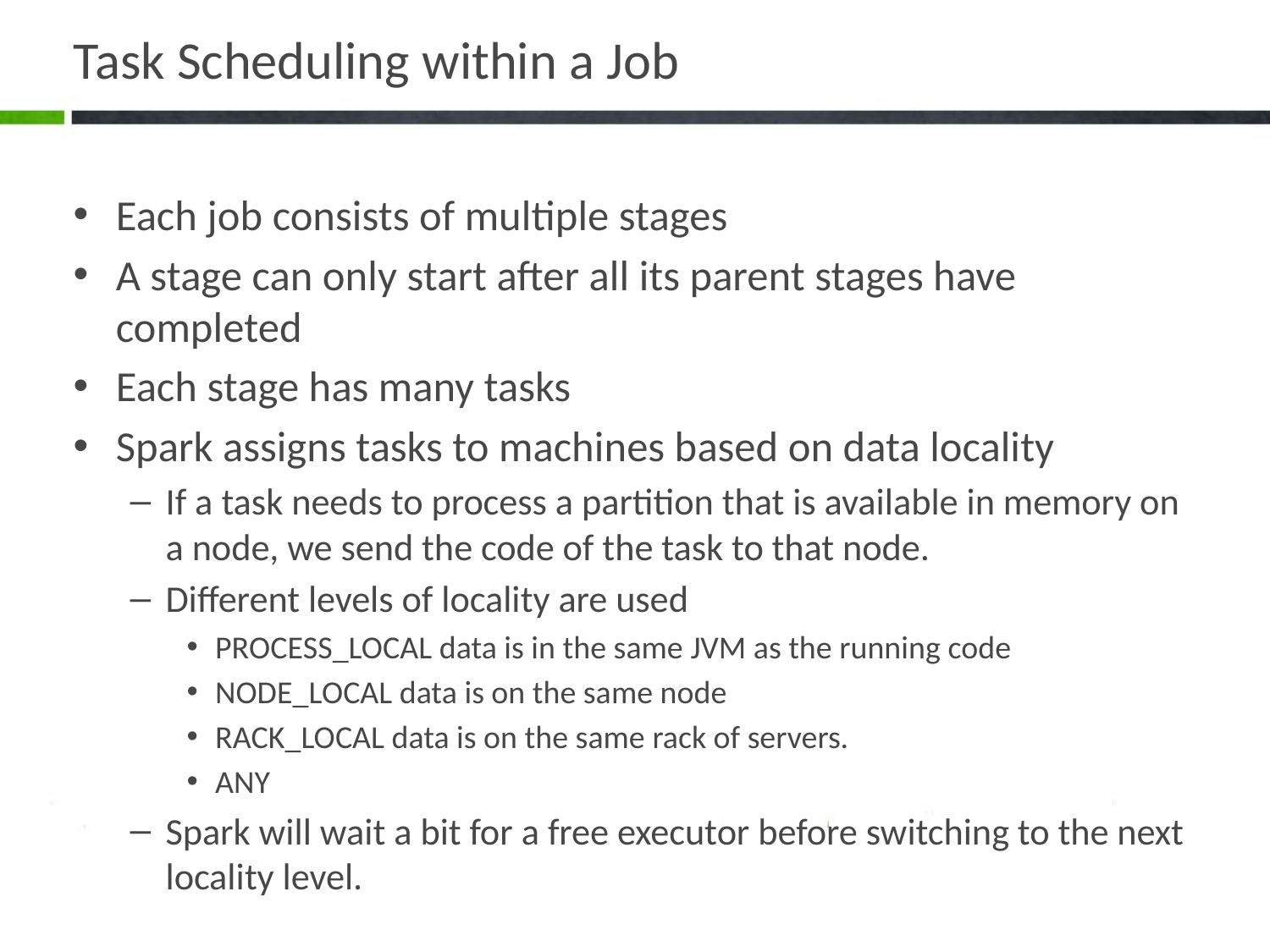

# Task Scheduling within a Job
Each job consists of multiple stages
A stage can only start after all its parent stages have completed
Each stage has many tasks
Spark assigns tasks to machines based on data locality
If a task needs to process a partition that is available in memory on a node, we send the code of the task to that node.
Different levels of locality are used
PROCESS_LOCAL data is in the same JVM as the running code
NODE_LOCAL data is on the same node
RACK_LOCAL data is on the same rack of servers.
ANY
Spark will wait a bit for a free executor before switching to the next locality level.